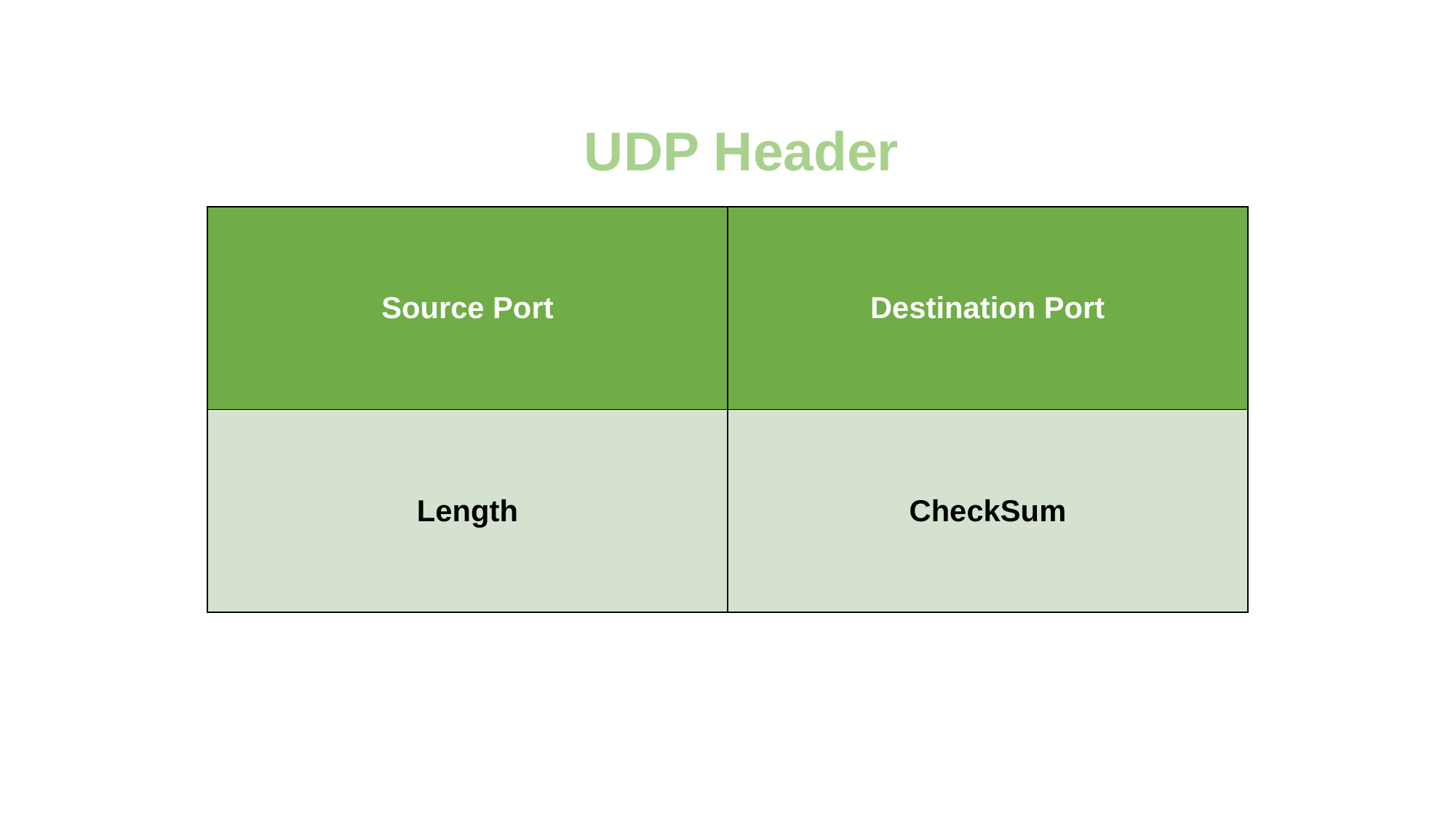

UDP Header
| Source Port | Destination Port |
| --- | --- |
| Length | CheckSum |